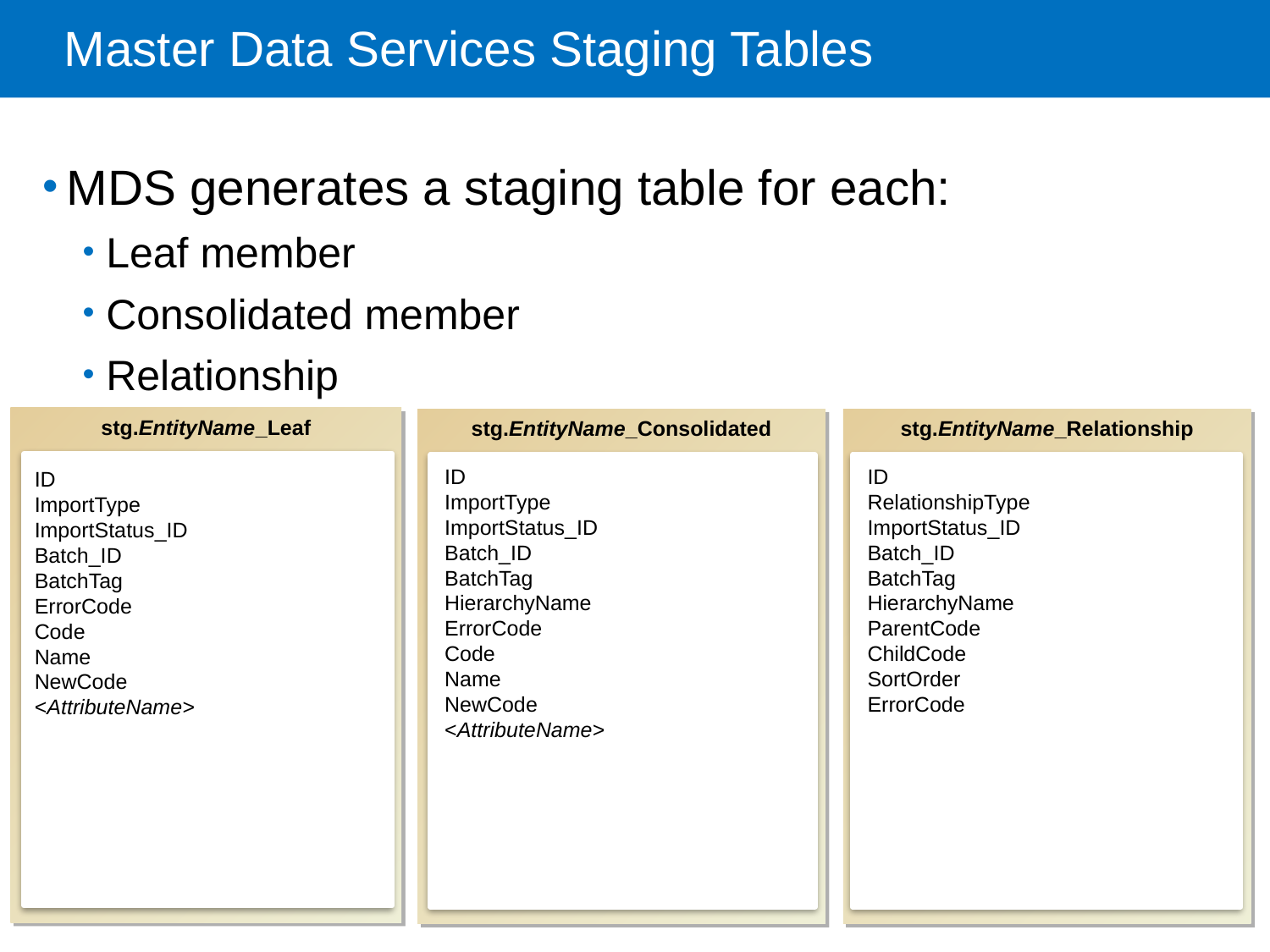

# Master Data Services Staging Tables
MDS generates a staging table for each:
Leaf member
Consolidated member
Relationship
stg.EntityName_Leaf

ID
ImportType
ImportStatus_ID
Batch_ID
BatchTag
ErrorCode
Code
Name
NewCode
<AttributeName>
stg.EntityName_Consolidated

ID
ImportType
ImportStatus_ID
Batch_ID
BatchTag
HierarchyName
ErrorCode
Code
Name
NewCode
<AttributeName>
stg.EntityName_Relationship

ID
RelationshipType
ImportStatus_ID
Batch_ID
BatchTag
HierarchyName
ParentCode
ChildCode
SortOrder
ErrorCode